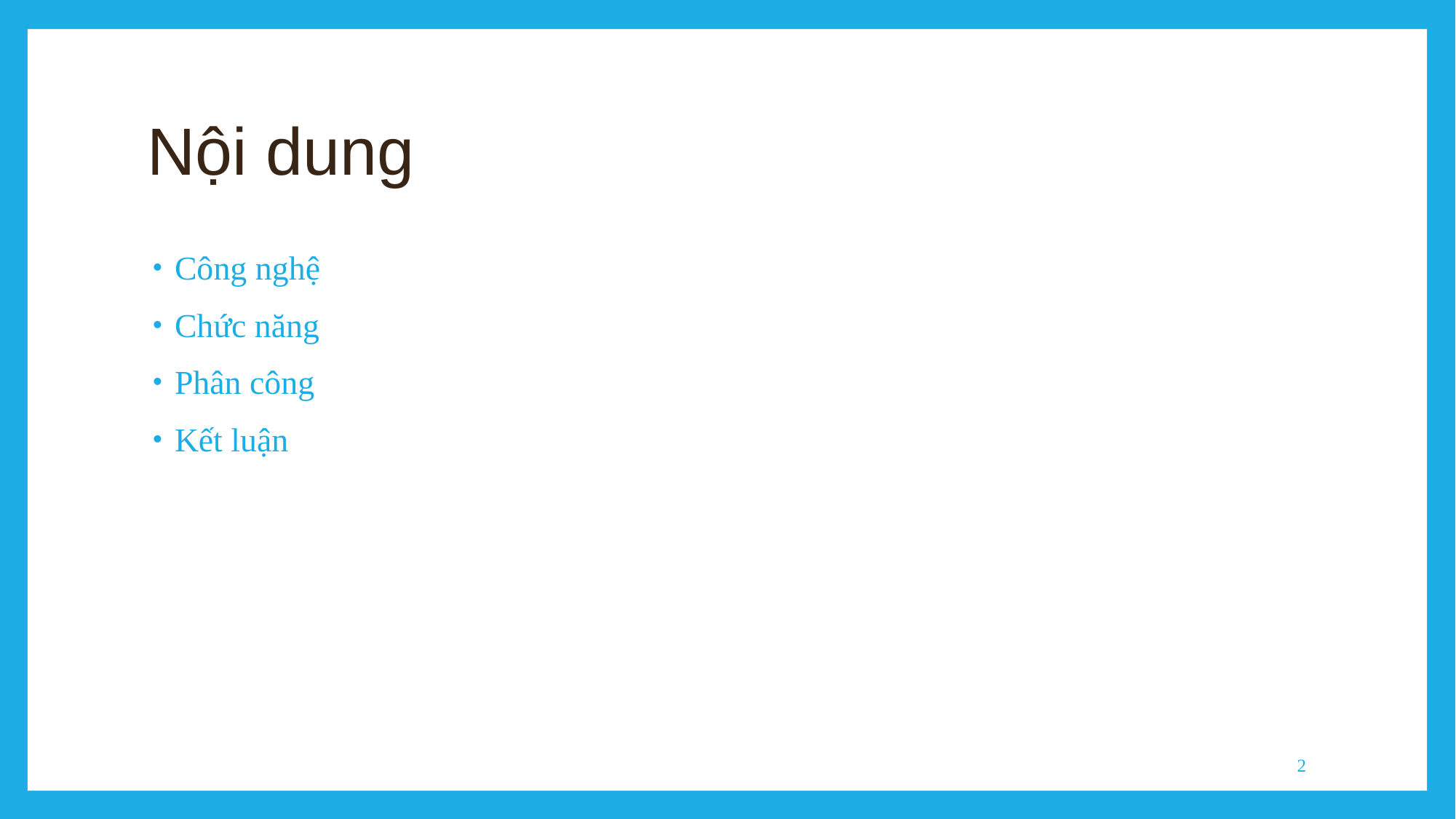

# Nội dung
Công nghệ
Chức năng
Phân công
Kết luận

2